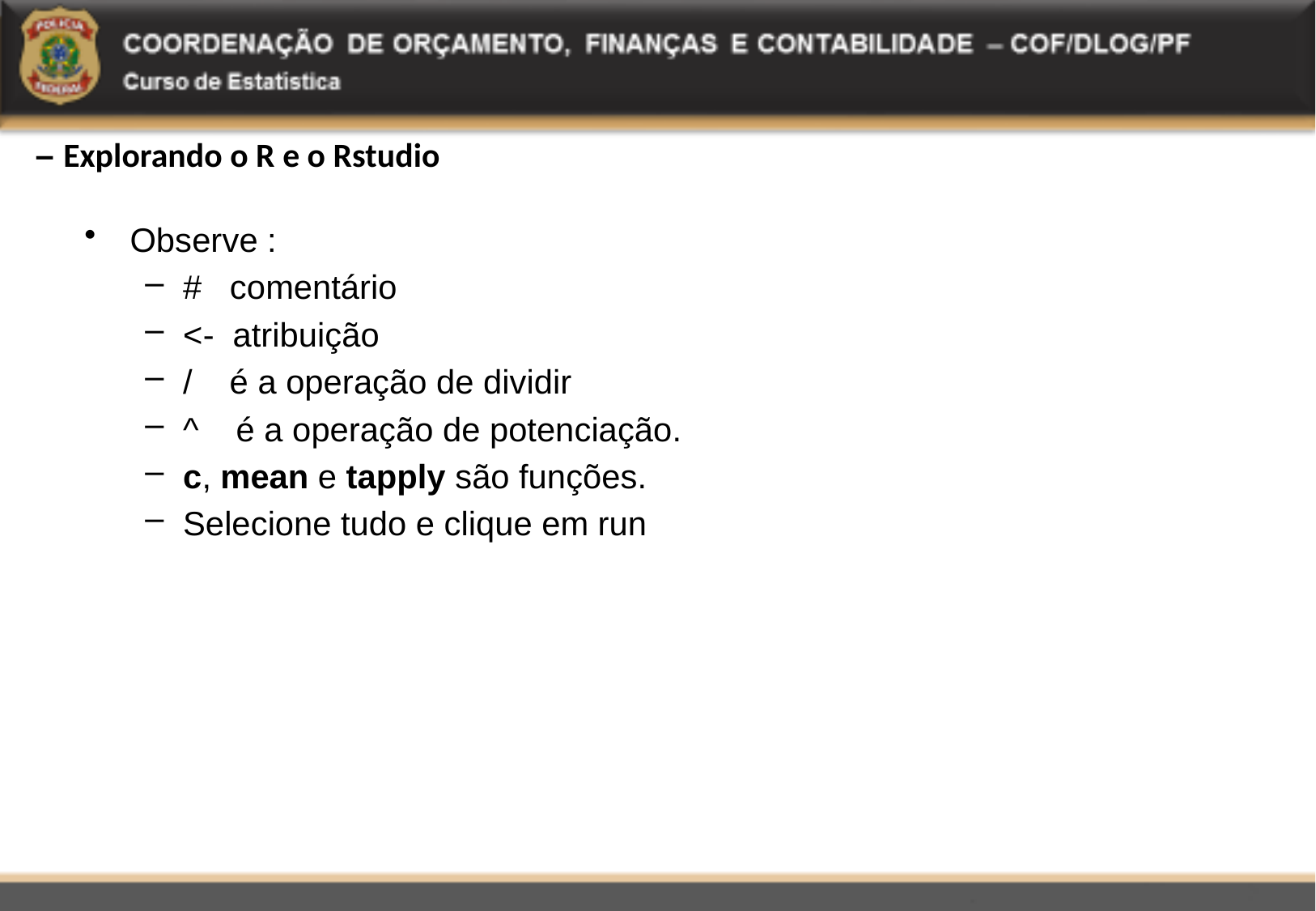

# – Explorando o R e o Rstudio
Observe :
#   comentário
<-  atribuição
/    é a operação de dividir
^    é a operação de potenciação.
c, mean e tapply são funções.
Selecione tudo e clique em run